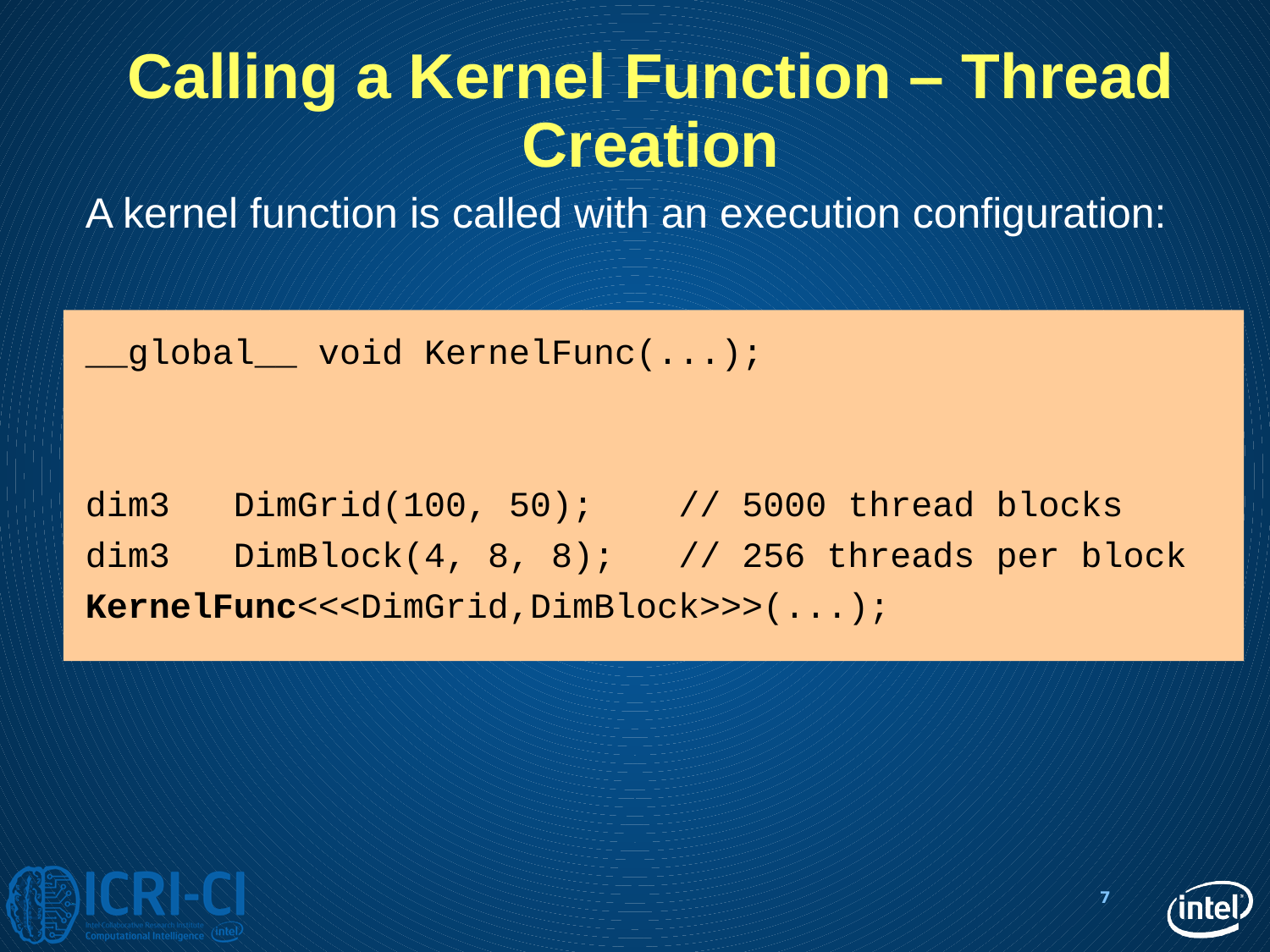

# Calling a Kernel Function – Thread Creation
A kernel function is called with an execution configuration:

__global__ void KernelFunc(...);

dim3   DimGrid(100, 50);    // 5000 thread blocks
dim3   DimBlock(4, 8, 8);   // 256 threads per block
KernelFunc<<<DimGrid,DimBlock>>>(...);